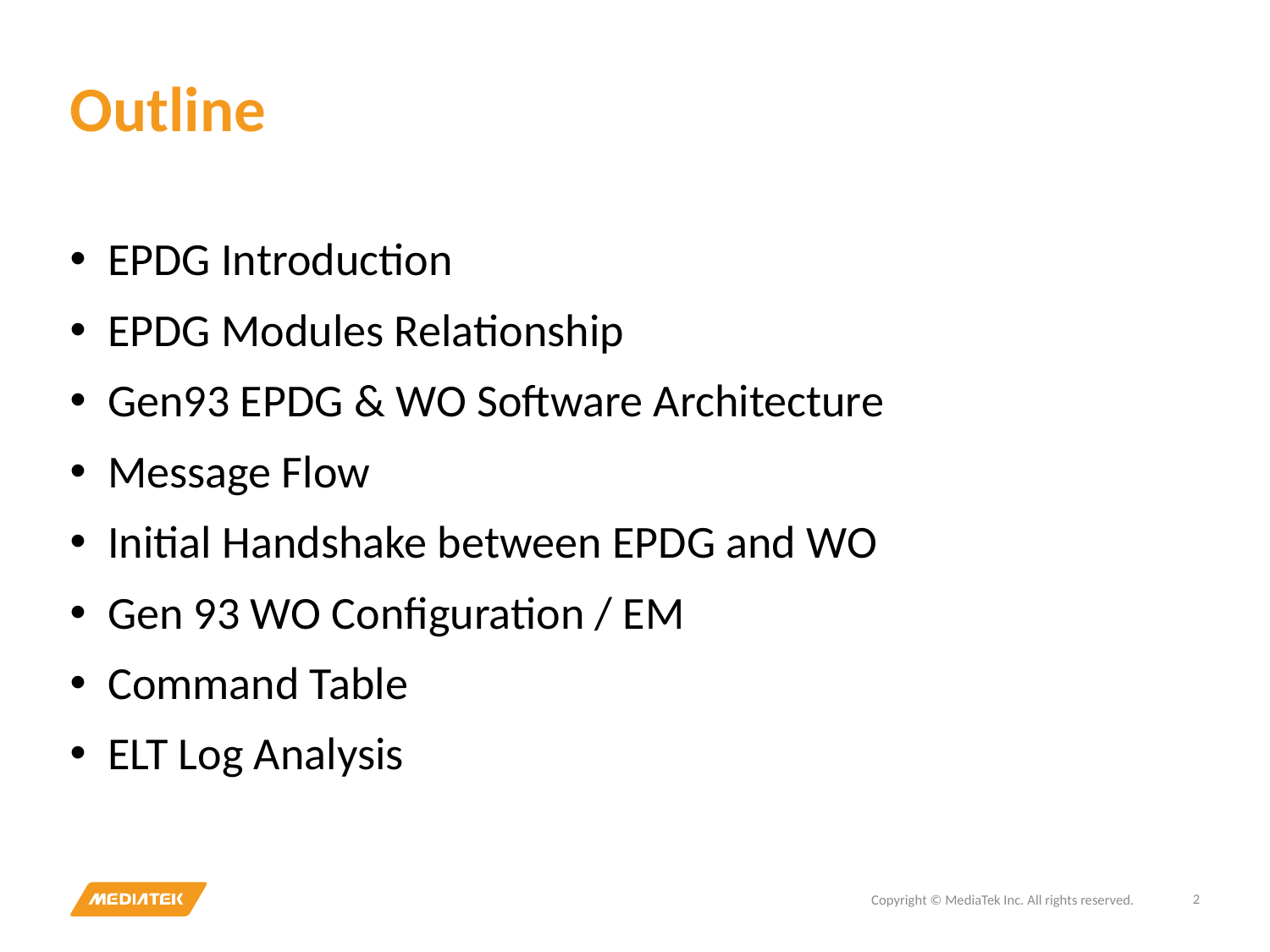

# Outline
EPDG Introduction
EPDG Modules Relationship
Gen93 EPDG & WO Software Architecture
Message Flow
Initial Handshake between EPDG and WO
Gen 93 WO Configuration / EM
Command Table
ELT Log Analysis

2
Copyright © MediaTek Inc. All rights reserved.